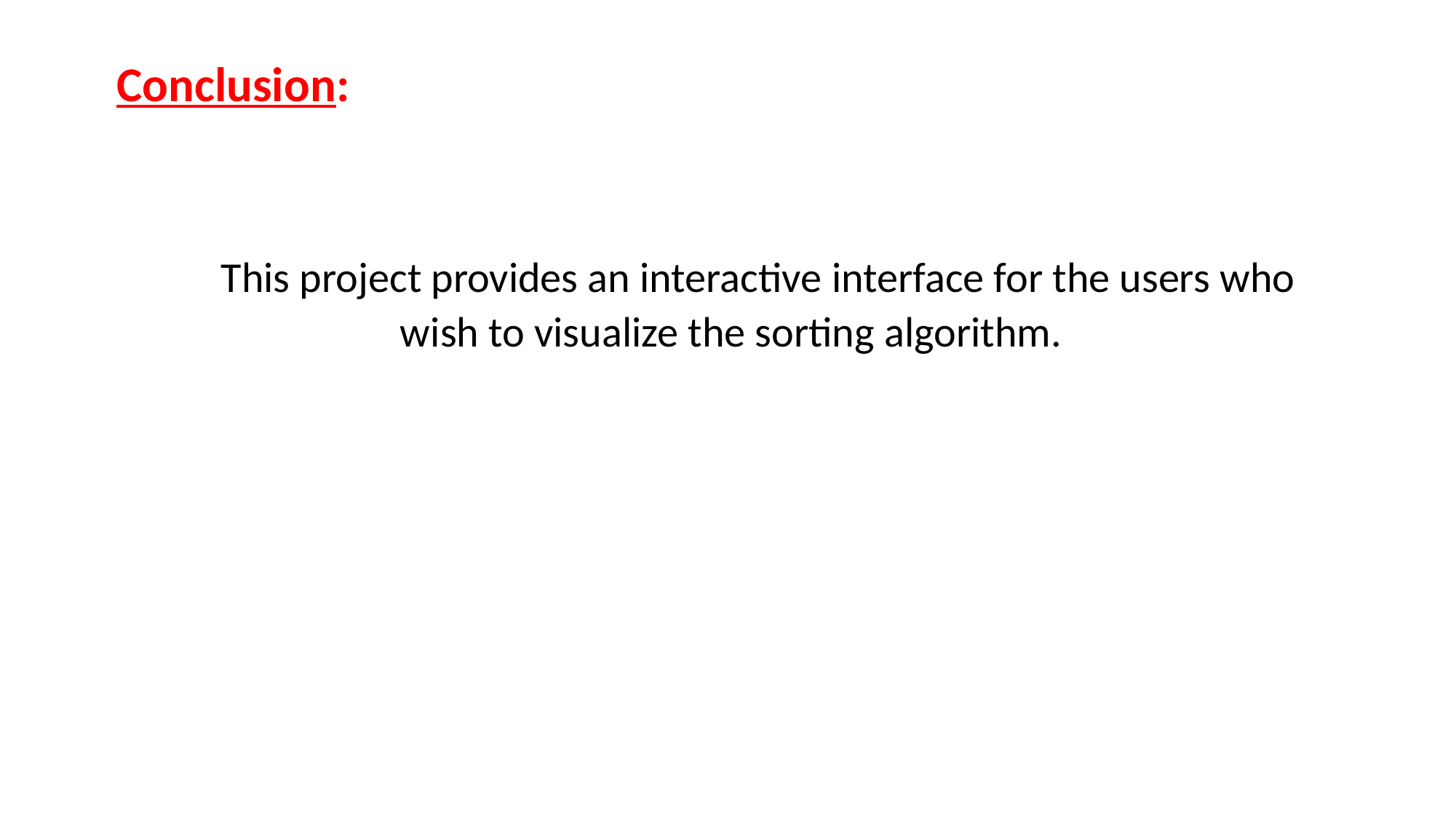

Conclusion:
This project provides an interactive interface for the users who wish to visualize the sorting algorithm.